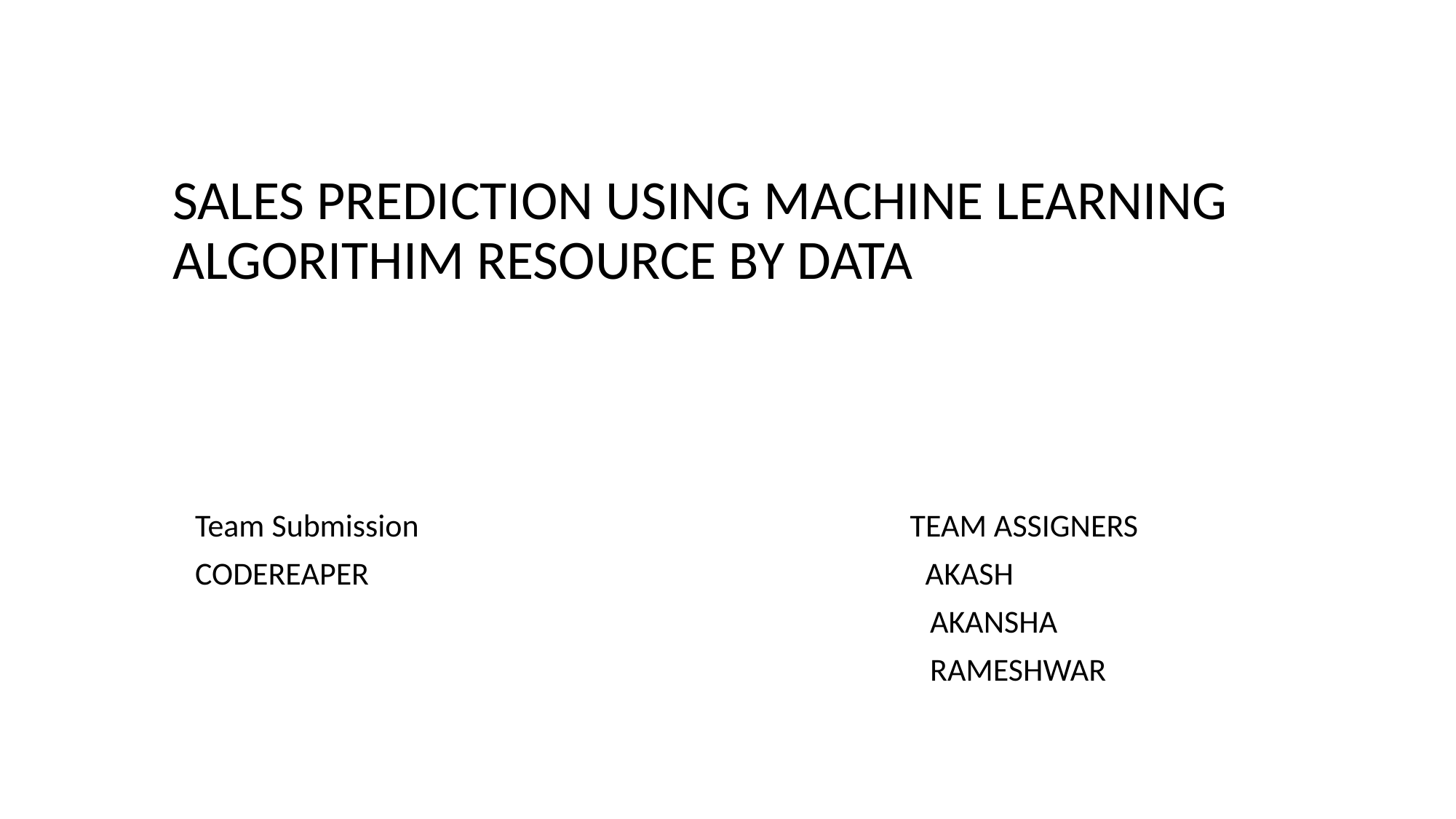

# SALES PREDICTION USING MACHINE LEARNING ALGORITHIM RESOURCE BY DATA
Team Submission                                                                    TEAM ASSIGNERS
CODEREAPER                                                                             AKASH
                                                                                                     AKANSHA
                                                                                                     RAMESHWAR